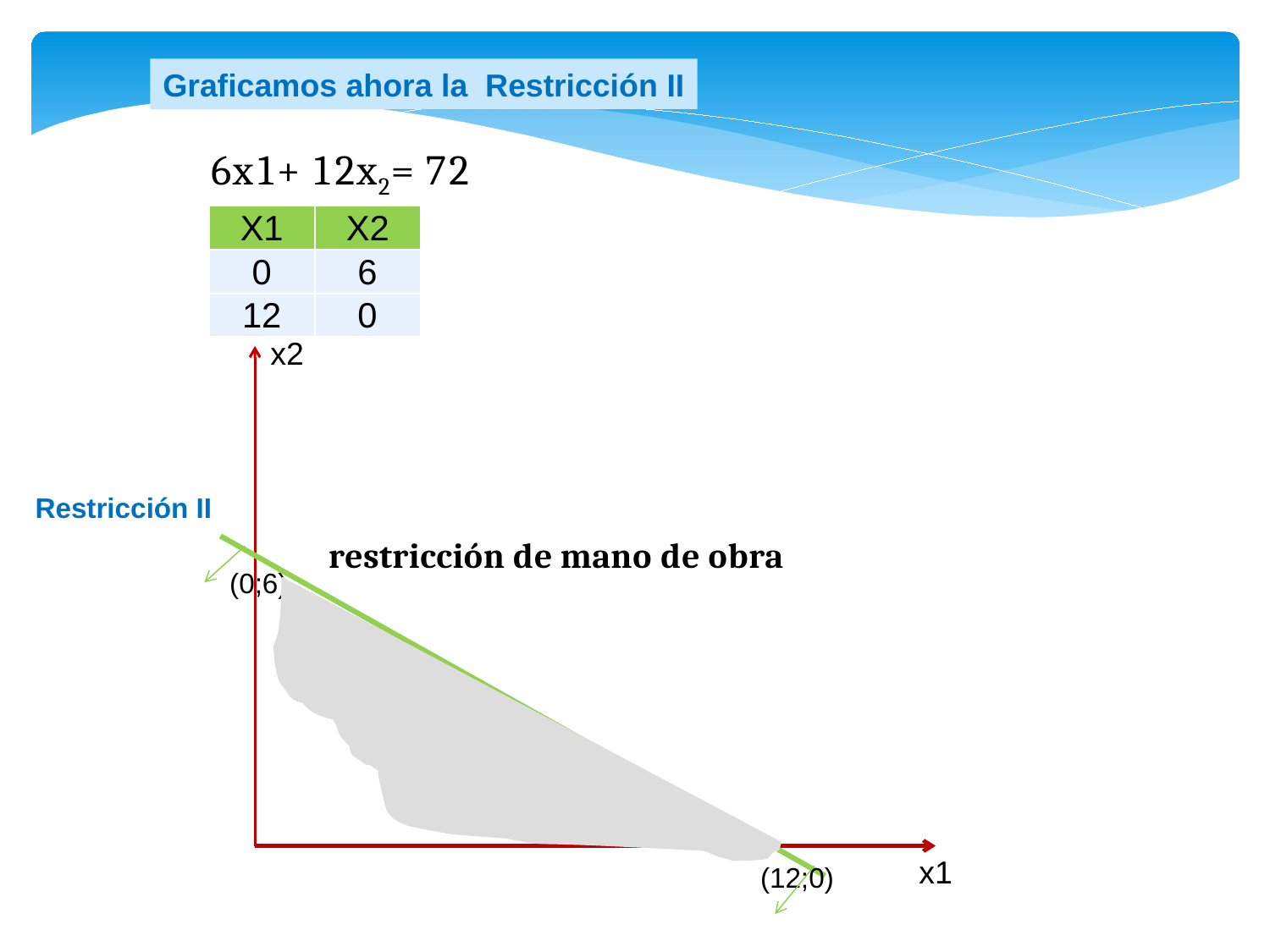

Graficamos ahora la  Restricción II
6x1+ 12x2= 72
| X1 | X2 |
| --- | --- |
| 0 | 6 |
| 12 | 0 |
x2
Restricción II
restricción de mano de obra
(0;6)

x1
(12;0)